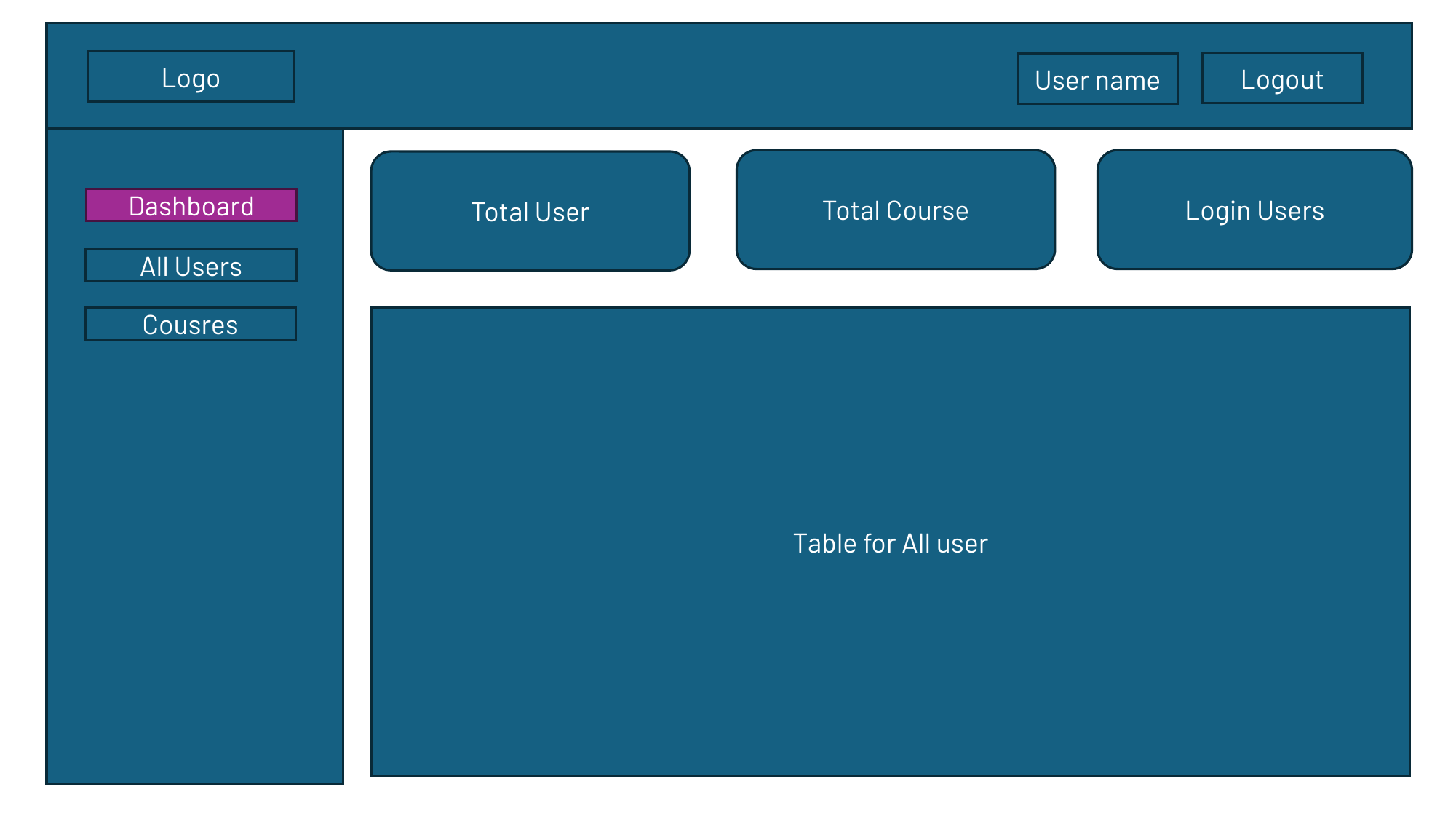

Logo
Logout
User name

Total Course
Login Users
Total User
Dashboard
All Users
Cousres
Table for All user